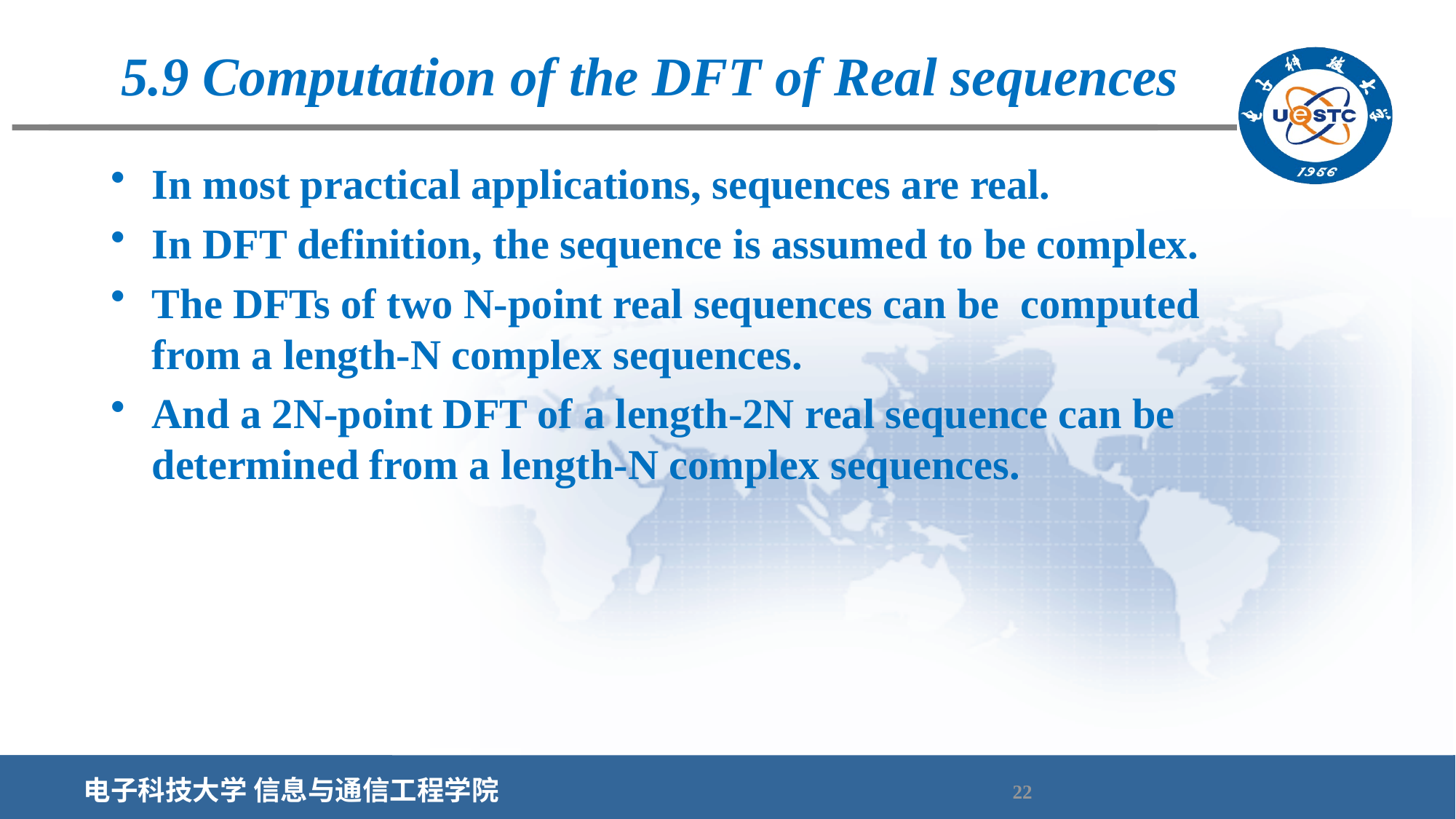

# 5.9 Computation of the DFT of Real sequences
In most practical applications, sequences are real.
In DFT definition, the sequence is assumed to be complex.
The DFTs of two N-point real sequences can be  computed from a length-N complex sequences.
And a 2N-point DFT of a length-2N real sequence can be determined from a length-N complex sequences.